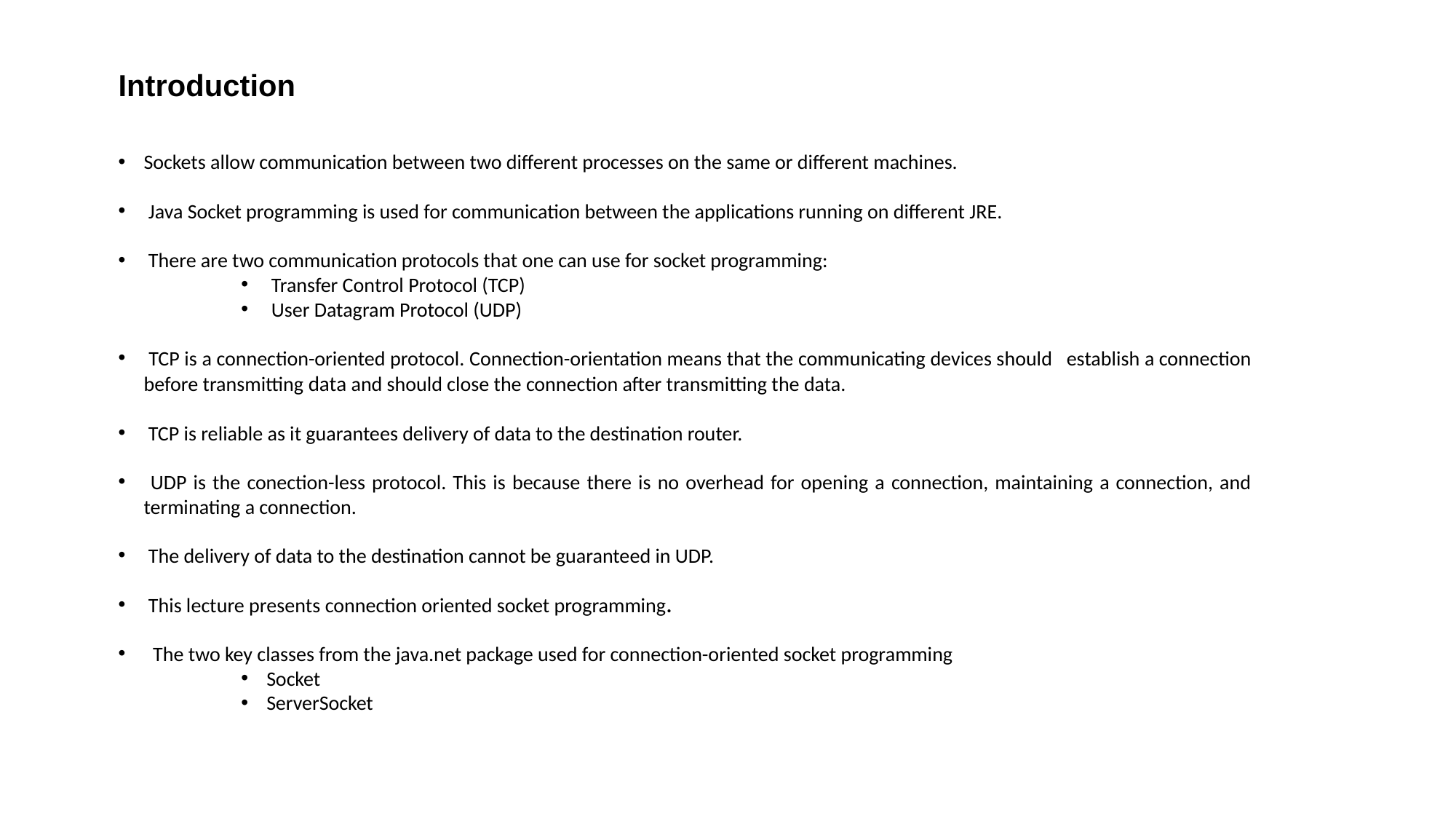

Introduction
Sockets allow communication between two different processes on the same or different machines.

 Java Socket programming is used for communication between the applications running on different JRE.

 There are two communication protocols that one can use for socket programming:
 Transfer Control Protocol (TCP)
 User Datagram Protocol (UDP)

 TCP is a connection-oriented protocol. Connection-orientation means that the communicating devices should   establish a connection before transmitting data and should close the connection after transmitting the data.

 TCP is reliable as it guarantees delivery of data to the destination router.

 UDP is the conection-less protocol. This is because there is no overhead for opening a connection, maintaining a connection, and terminating a connection.

 The delivery of data to the destination cannot be guaranteed in UDP.

 This lecture presents connection oriented socket programming.

  The two key classes from the java.net package used for connection-oriented socket programming
Socket
ServerSocket